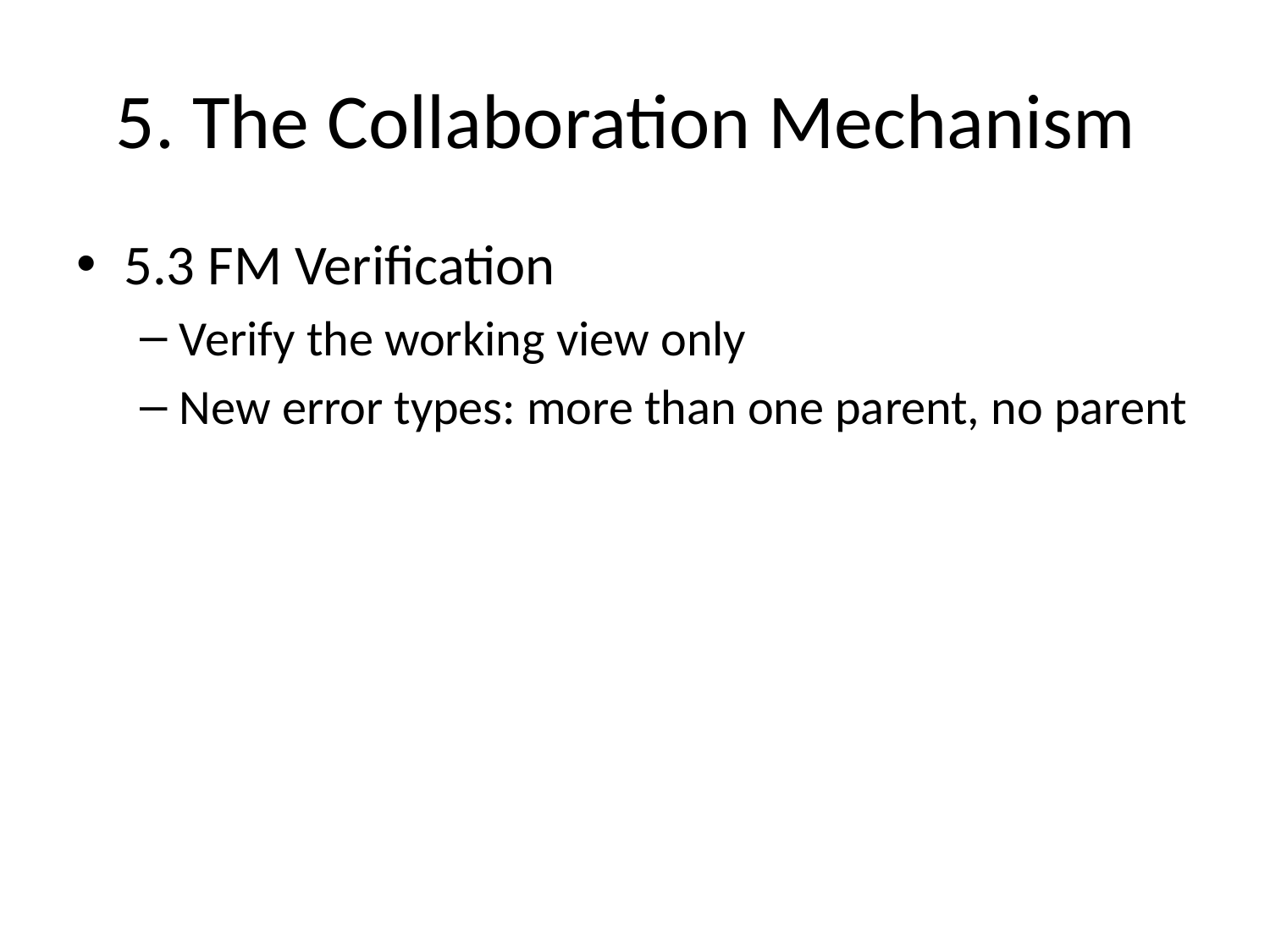

# 5. The Collaboration Mechanism
5.3 FM Verification
Verify the working view only
New error types: more than one parent, no parent